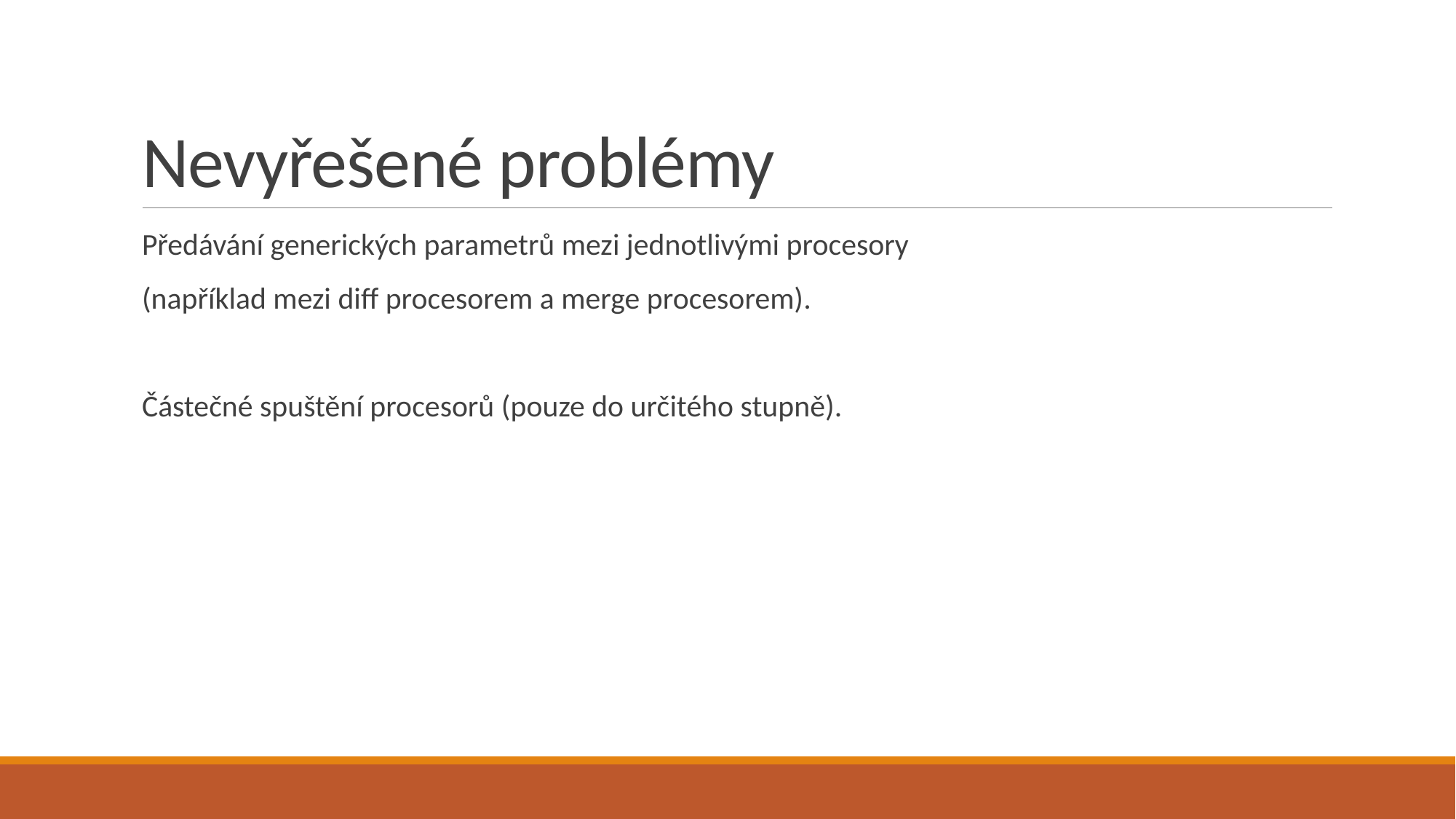

# Nevyřešené problémy
Předávání generických parametrů mezi jednotlivými procesory
(například mezi diff procesorem a merge procesorem).

Částečné spuštění procesorů (pouze do určitého stupně).